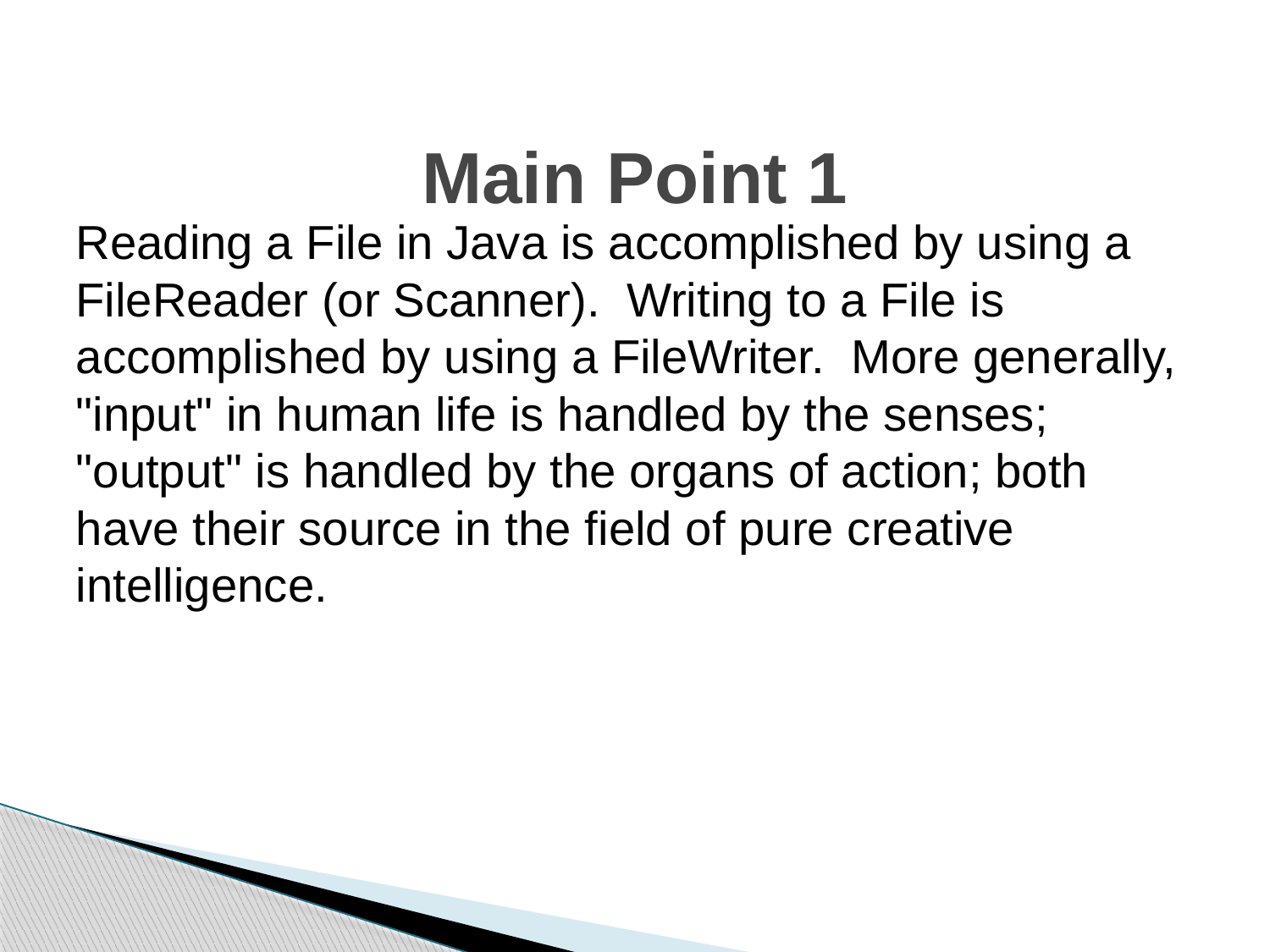

# Main Point 1
Reading a File in Java is accomplished by using a FileReader (or Scanner).  Writing to a File is accomplished by using a FileWriter.  More generally, "input" in human life is handled by the senses; "output" is handled by the organs of action; both have their source in the field of pure creative intelligence.